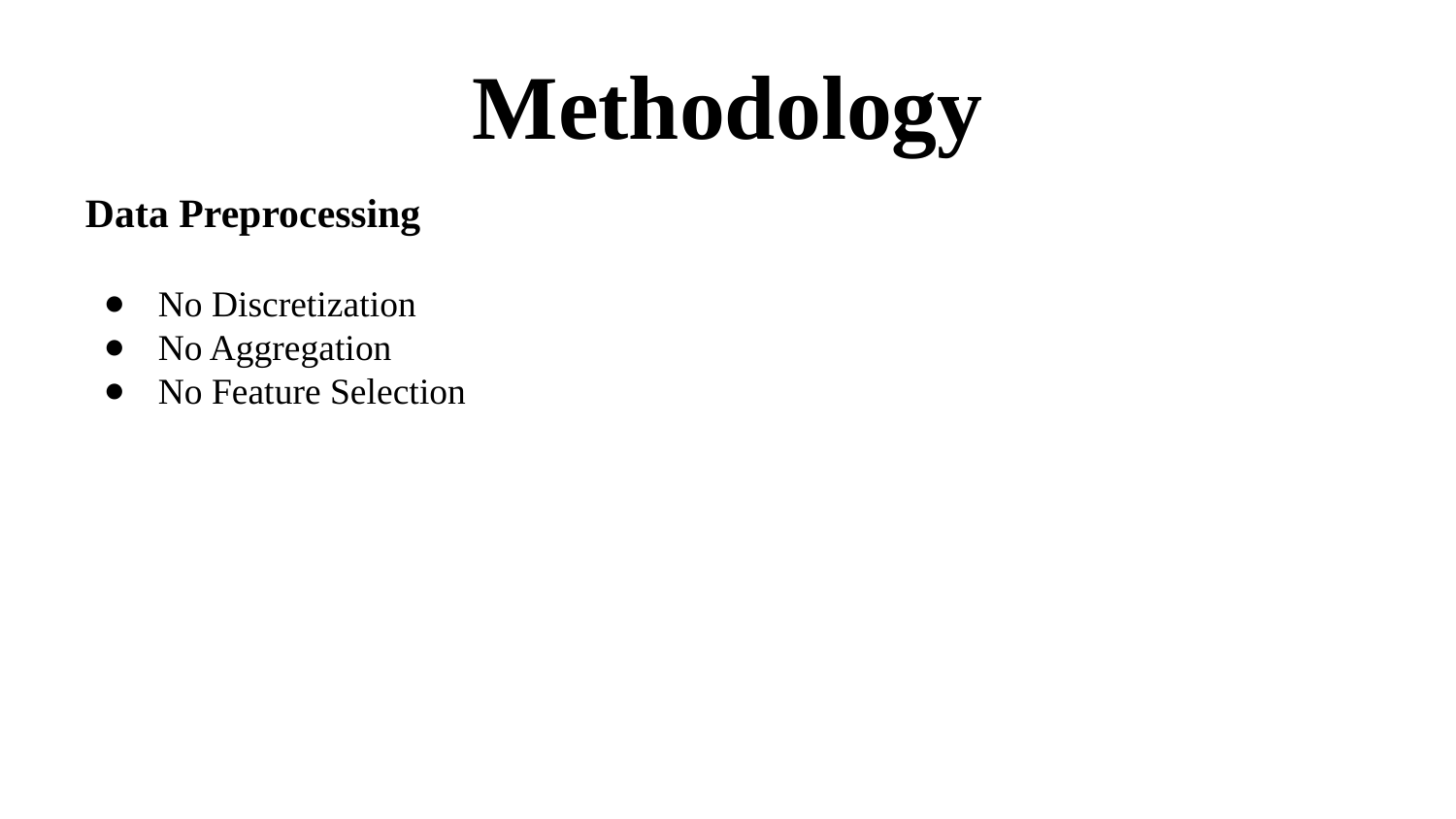

# Methodology
Data Preprocessing
No Discretization
No Aggregation
No Feature Selection